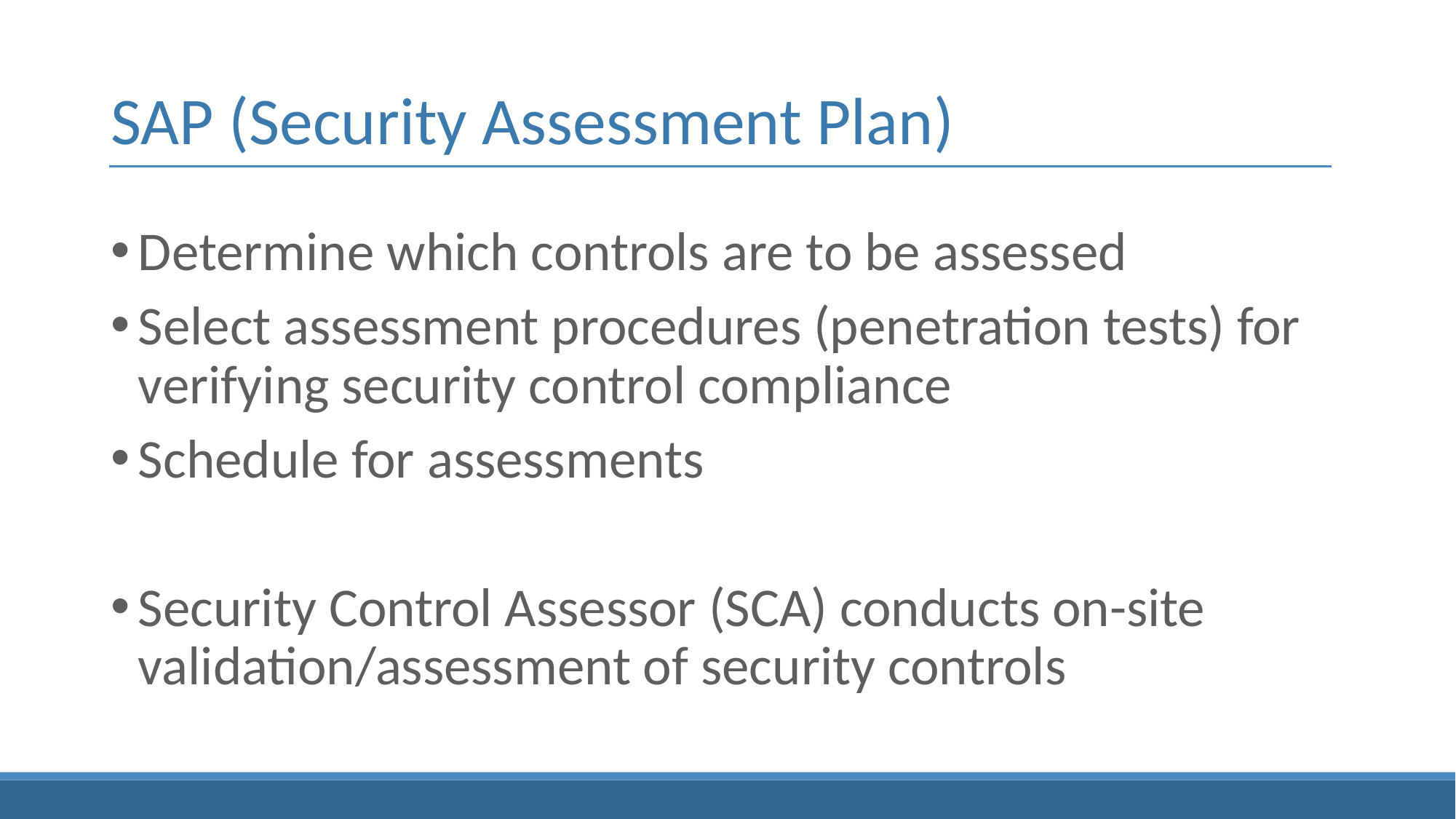

# SAP (Security Assessment Plan)
Determine which controls are to be assessed
Select assessment procedures (penetration tests) for verifying security control compliance
Schedule for assessments

Security Control Assessor (SCA) conducts on-site validation/assessment of security controls